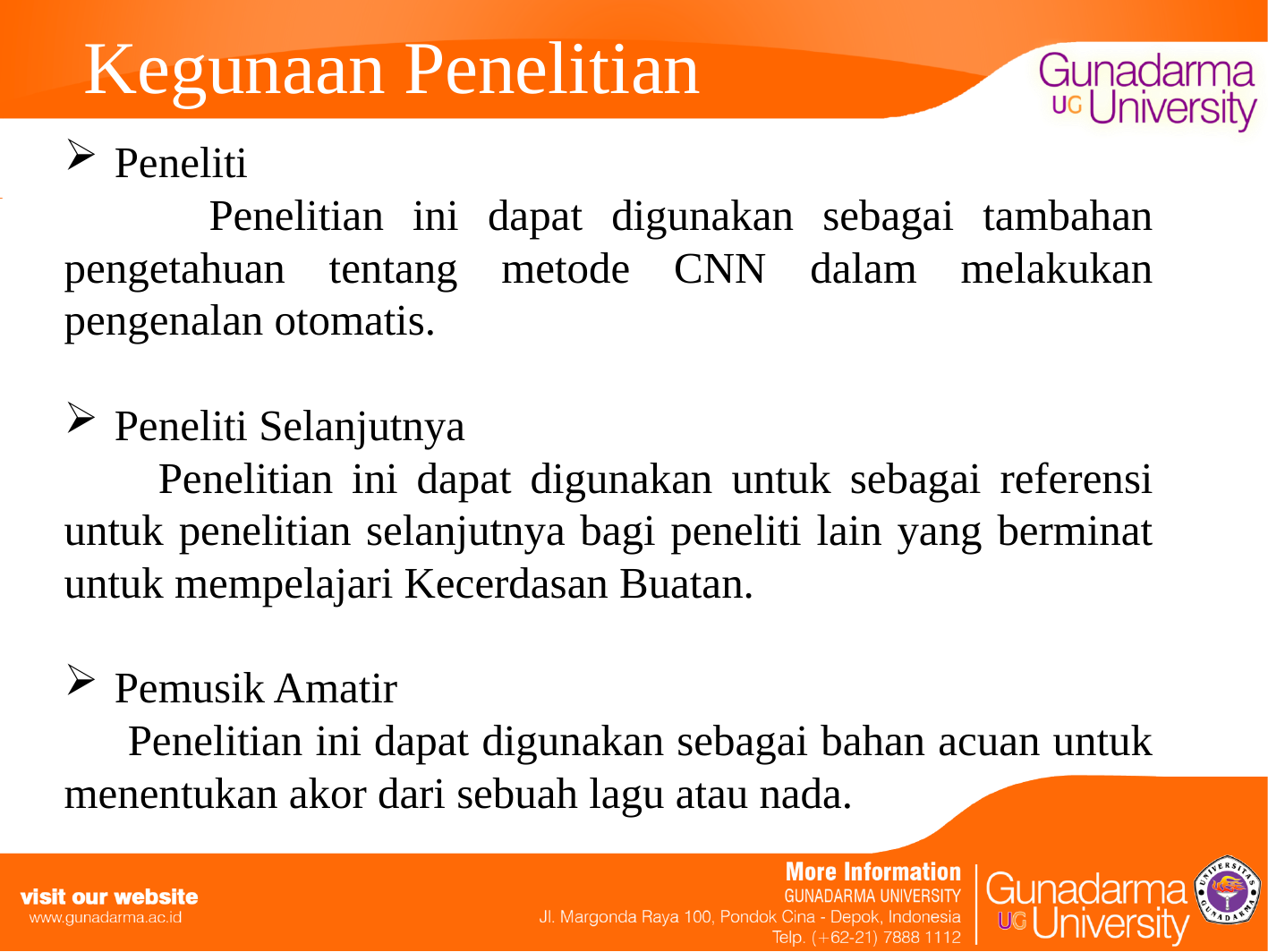

# Kegunaan Penelitian
Peneliti
     Penelitian ini dapat digunakan sebagai tambahan pengetahuan tentang metode CNN dalam melakukan pengenalan otomatis.

Peneliti Selanjutnya
     Penelitian ini dapat digunakan untuk sebagai referensi untuk penelitian selanjutnya bagi peneliti lain yang berminat untuk mempelajari Kecerdasan Buatan.

Pemusik Amatir
     Penelitian ini dapat digunakan sebagai bahan acuan untuk menentukan akor dari sebuah lagu atau nada.